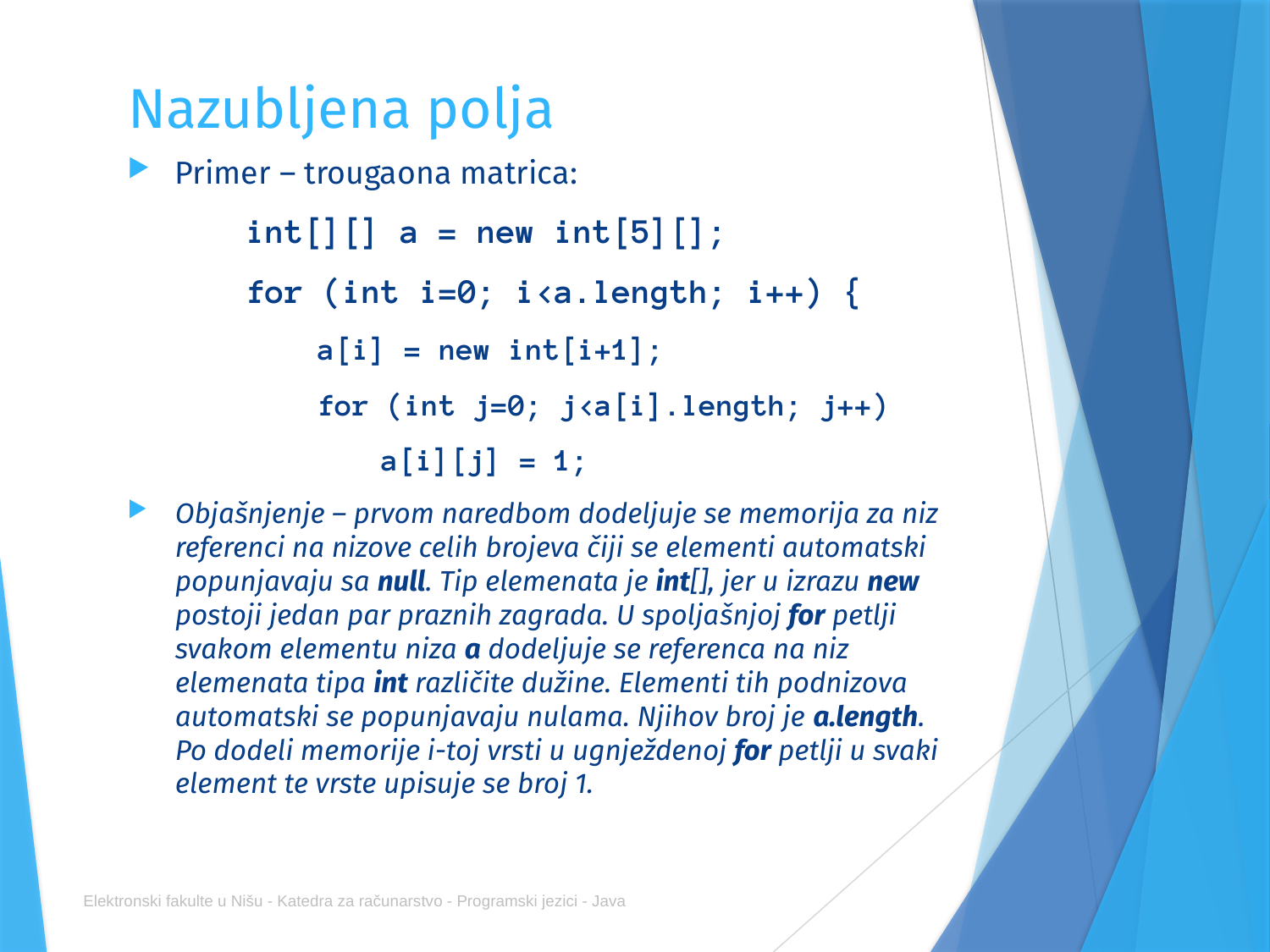

# Nazubljena polja
Primer – trougaona matrica:
int[][] a = new int[5][];
for (int i=0; i<a.length; i++) {
a[i] = new int[i+1];
for (int j=0; j<a[i].length; j++)
a[i][j] = 1;
Objašnjenje – prvom naredbom dodeljuje se memorija za niz referenci na nizove celih brojeva čiji se elementi automatski popunjavaju sa null. Tip elemenata je int[], jer u izrazu new postoji jedan par praznih zagrada. U spoljašnjoj for petlji svakom elementu niza a dodeljuje se referenca na niz elemenata tipa int različite dužine. Elementi tih podnizova automatski se popunjavaju nulama. Njihov broj je a.length. Po dodeli memorije i-toj vrsti u ugnježdenoj for petlji u svaki element te vrste upisuje se broj 1.
Elektronski fakulte u Nišu - Katedra za računarstvo - Programski jezici - Java